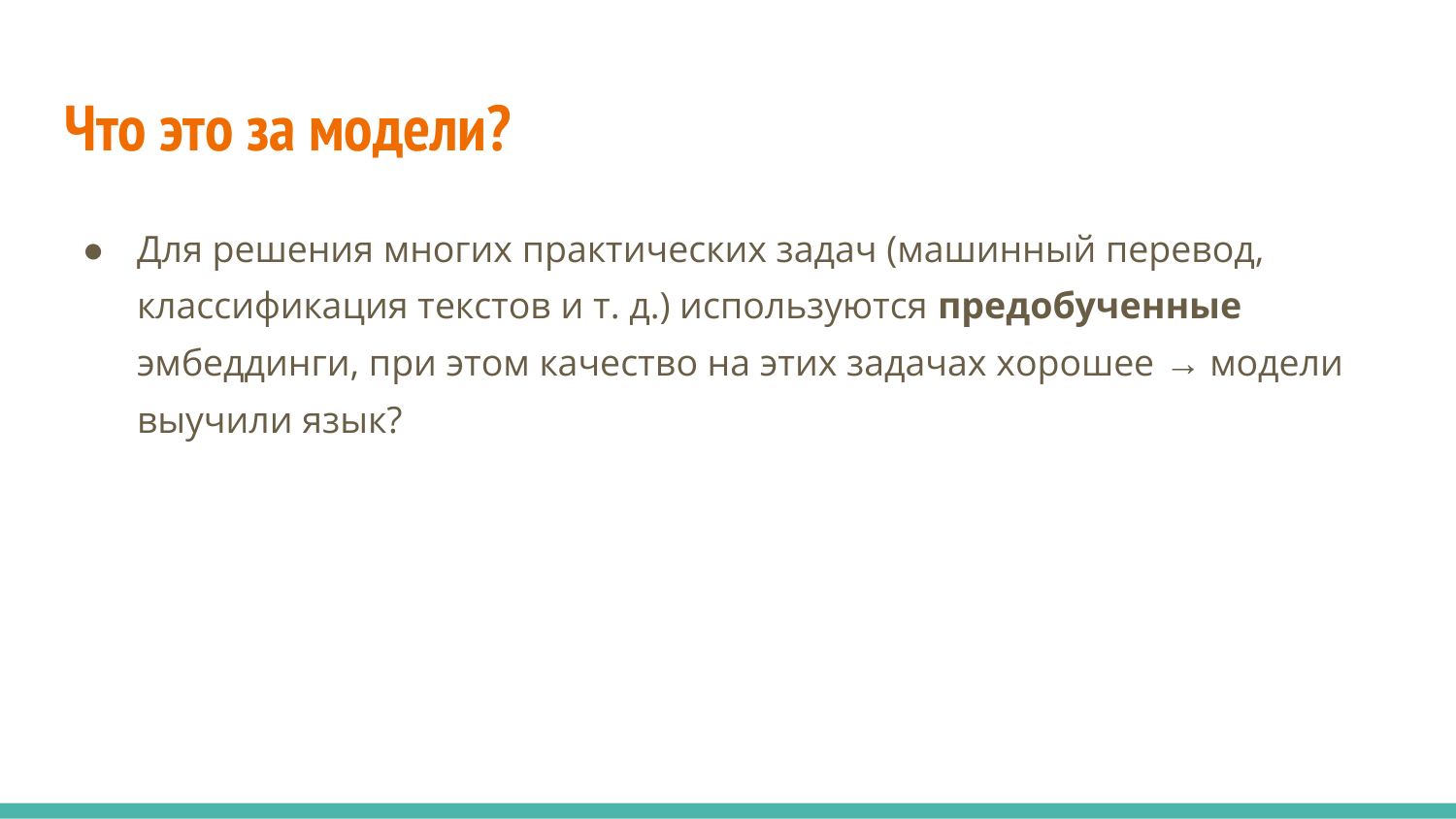

# Что это за модели?
Для решения многих практических задач (машинный перевод, классификация текстов и т. д.) используются предобученные эмбеддинги, при этом качество на этих задачах хорошее → модели выучили язык?